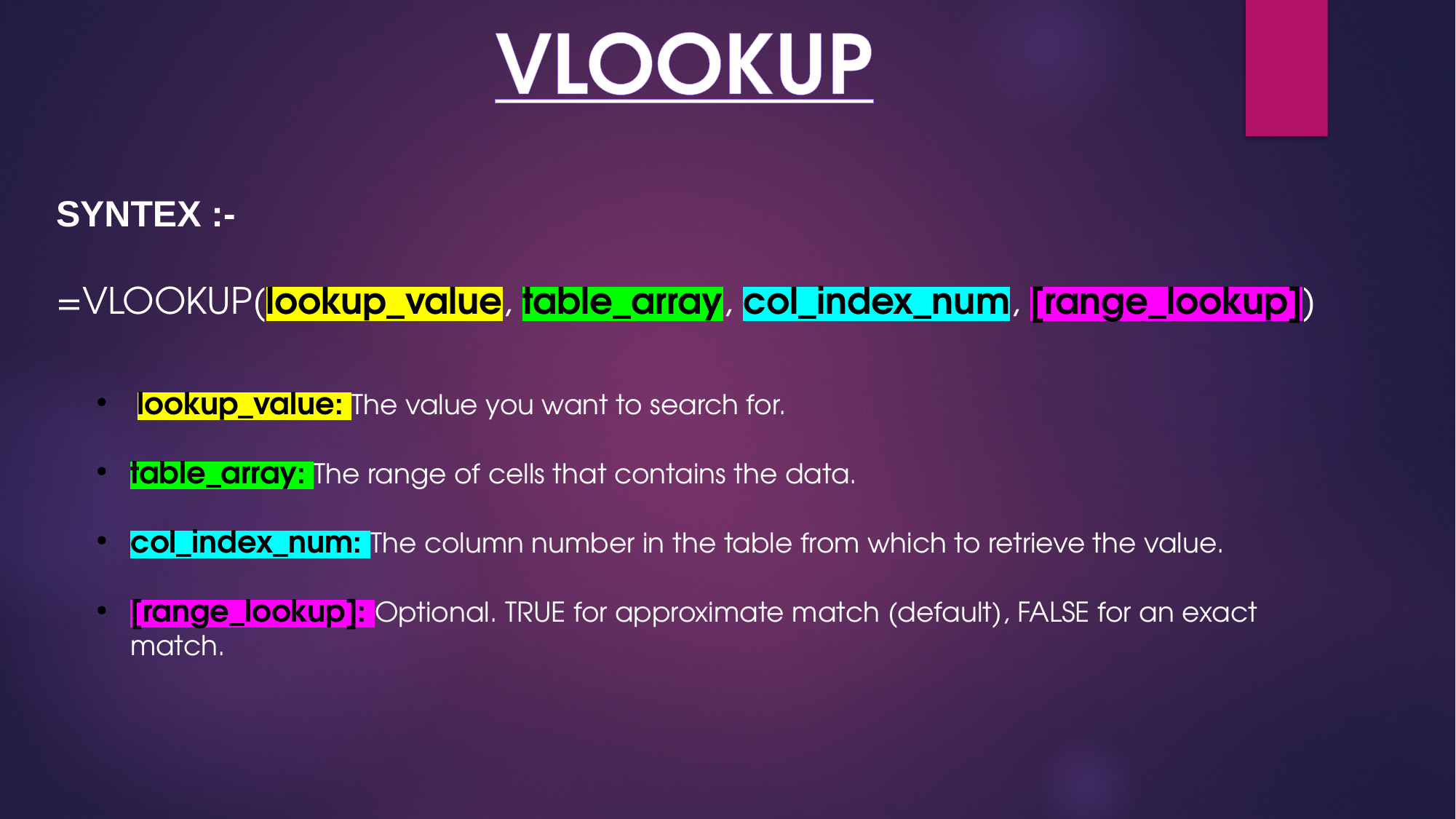

VLOOKUP
SYNTEX :-

=VLOOKUP(lookup_value, table_array, col_index_num, [range_lookup])

lookup_value: The value you want to search for.

table_array: The range of cells that contains the data.

col_index_num: The column number in the table from which to retrieve the value.

[range_lookup]: Optional. TRUE for approximate match (default), FALSE for an exact match.